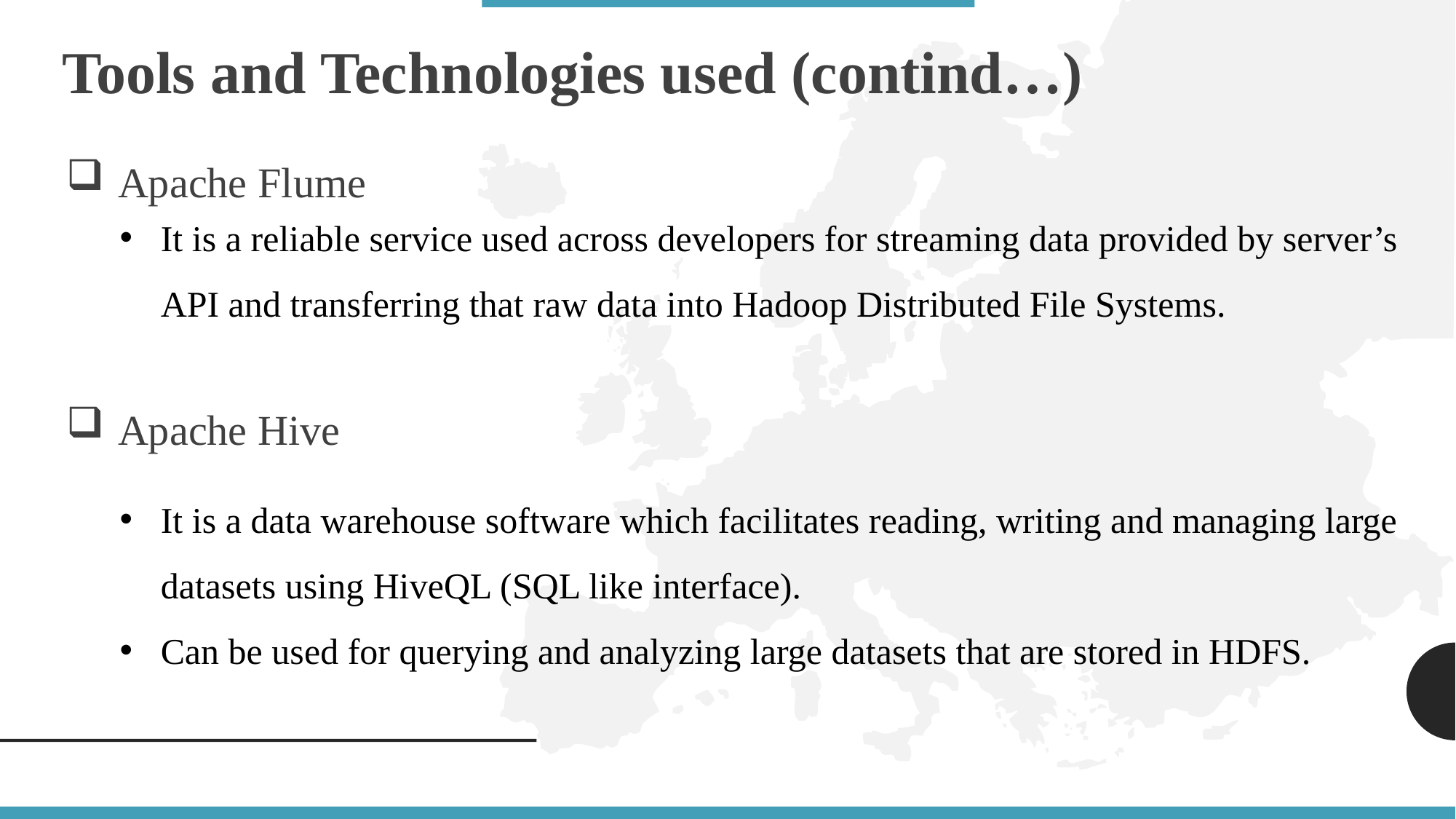

Tools and Technologies used (contind…)
 Apache Flume
It is a reliable service used across developers for streaming data provided by server’s API and transferring that raw data into Hadoop Distributed File Systems.

 Apache Hive
It is a data warehouse software which facilitates reading, writing and managing large datasets using HiveQL (SQL like interface).
Can be used for querying and analyzing large datasets that are stored in HDFS.